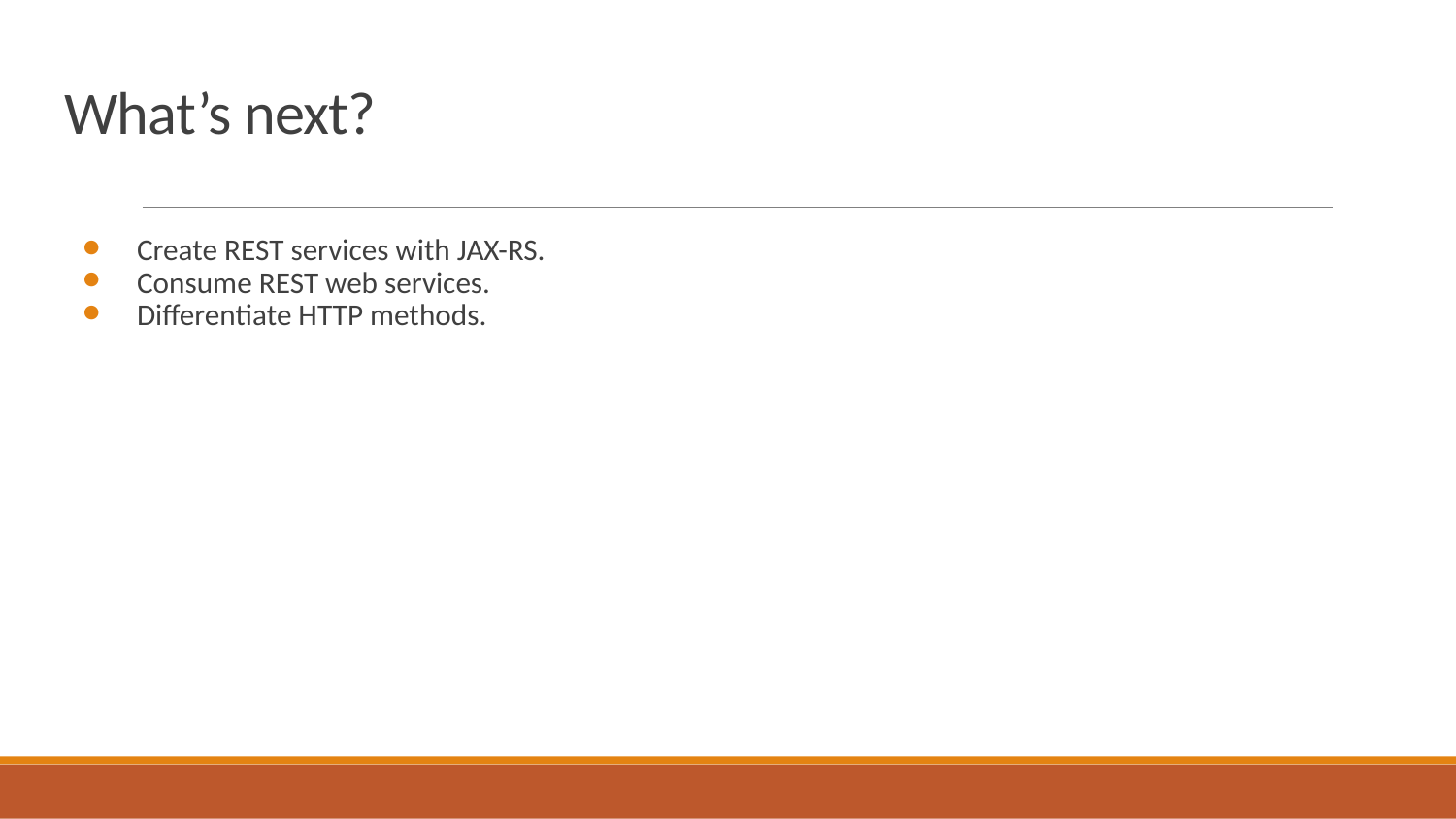

# What’s next?

Create REST services with JAX-RS.
Consume REST web services.
Differentiate HTTP methods.